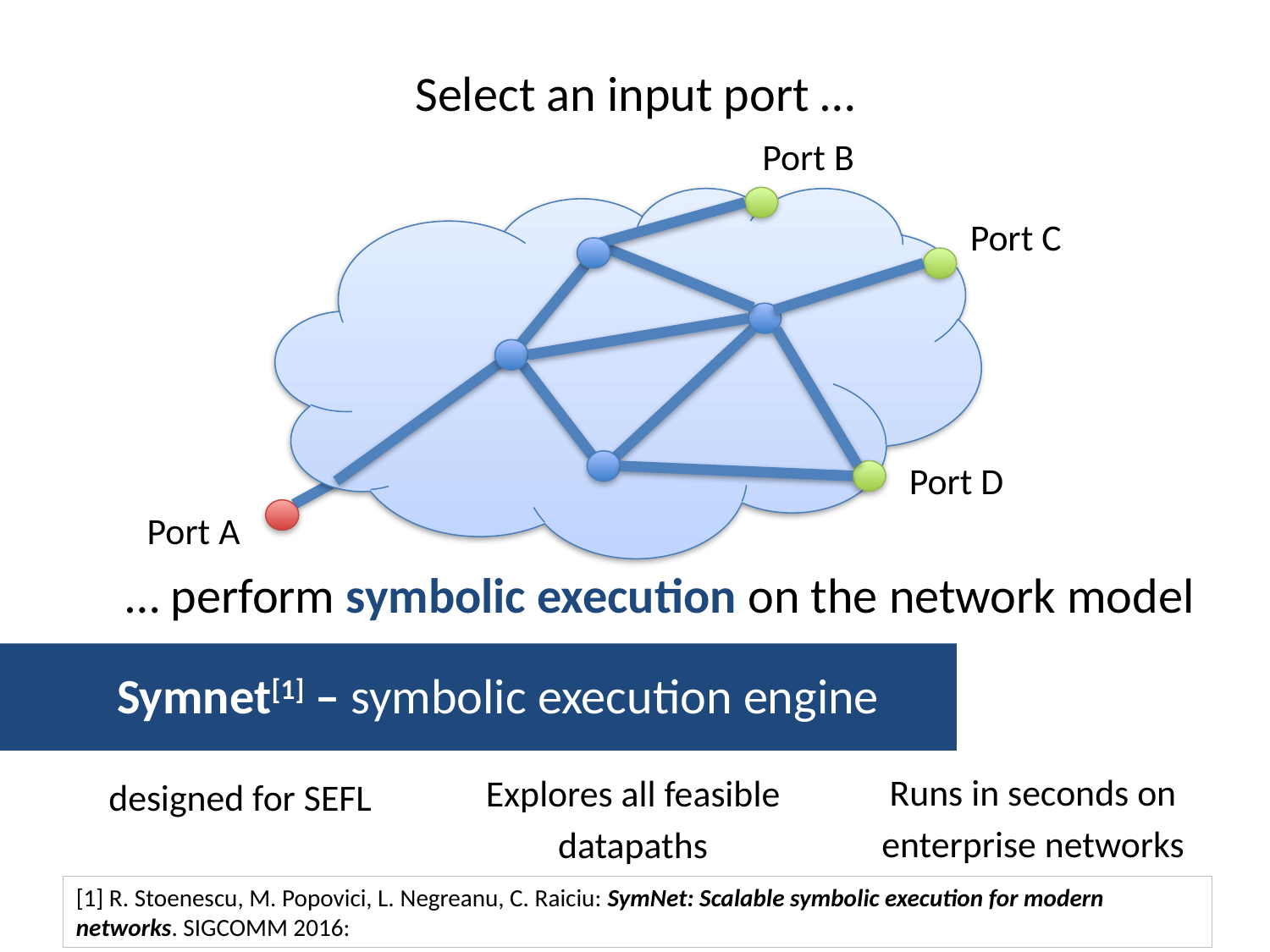

# Select an input port …
Port B

Port C

Port D

Port A
… perform symbolic execution on the network model

Symnet[1] – symbolic execution engine

Runs in seconds on
enterprise networks
Explores all feasible
datapaths
designed for SEFL
[1] R. Stoenescu, M. Popovici, L. Negreanu, C. Raiciu: SymNet: Scalable symbolic execution for modern networks. SIGCOMM 2016: